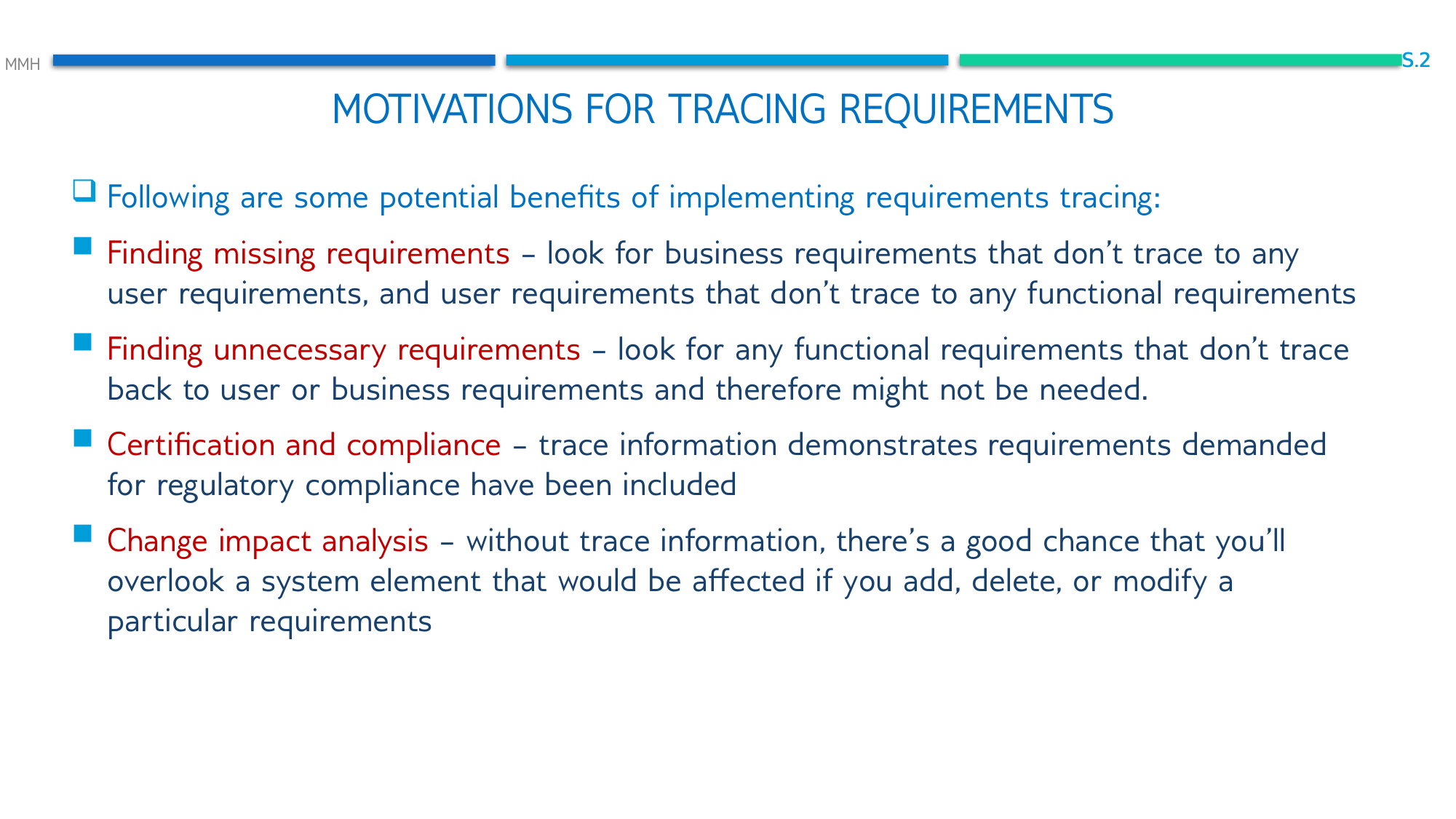

S.2
  MMH
Motivations for tracing requirements
Following are some potential benefits of implementing requirements tracing:
Finding missing requirements – look for business requirements that don’t trace to any user requirements, and user requirements that don’t trace to any functional requirements
Finding unnecessary requirements – look for any functional requirements that don’t trace back to user or business requirements and therefore might not be needed.
Certification and compliance – trace information demonstrates requirements demanded for regulatory compliance have been included
Change impact analysis – without trace information, there’s a good chance that you’ll overlook a system element that would be affected if you add, delete, or modify a particular requirements